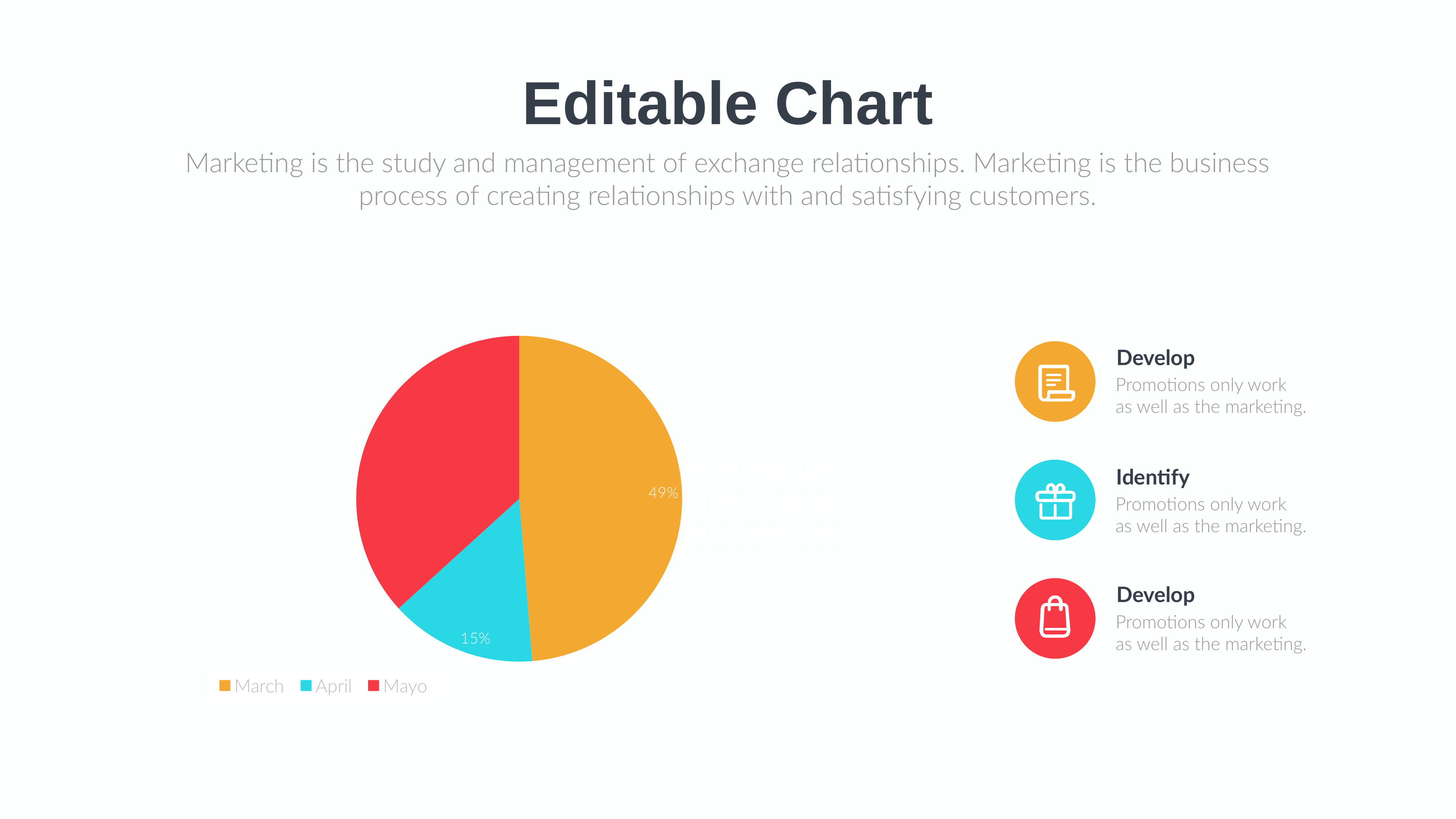

Editable Chart
Marketing is the study and management of exchange relationships. Marketing is the business process of creating relationships with and satisfying customers.

[unsupported chart]

Develop
Promotions only work
as well as the marketing.

Management of exchange relationships.

Identify
Promotions only work
as well as the marketing.

Develop
Promotions only work
as well as the marketing.